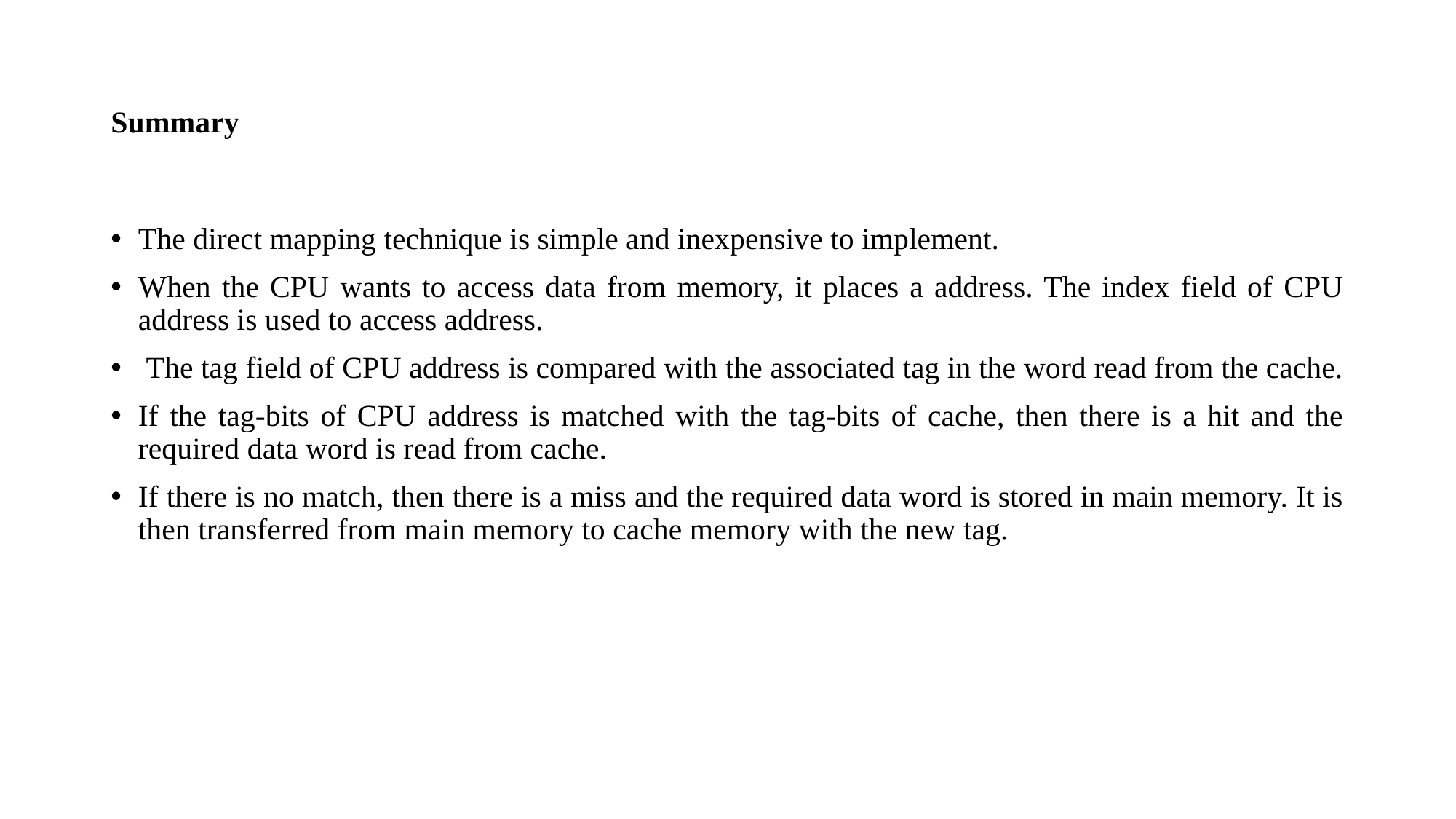

# Summary
The direct mapping technique is simple and inexpensive to implement.
When the CPU wants to access data from memory, it places a address. The index field of CPU address is used to access address.
 The tag field of CPU address is compared with the associated tag in the word read from the cache.
If the tag-bits of CPU address is matched with the tag-bits of cache, then there is a hit and the required data word is read from cache.
If there is no match, then there is a miss and the required data word is stored in main memory. It is then transferred from main memory to cache memory with the new tag.